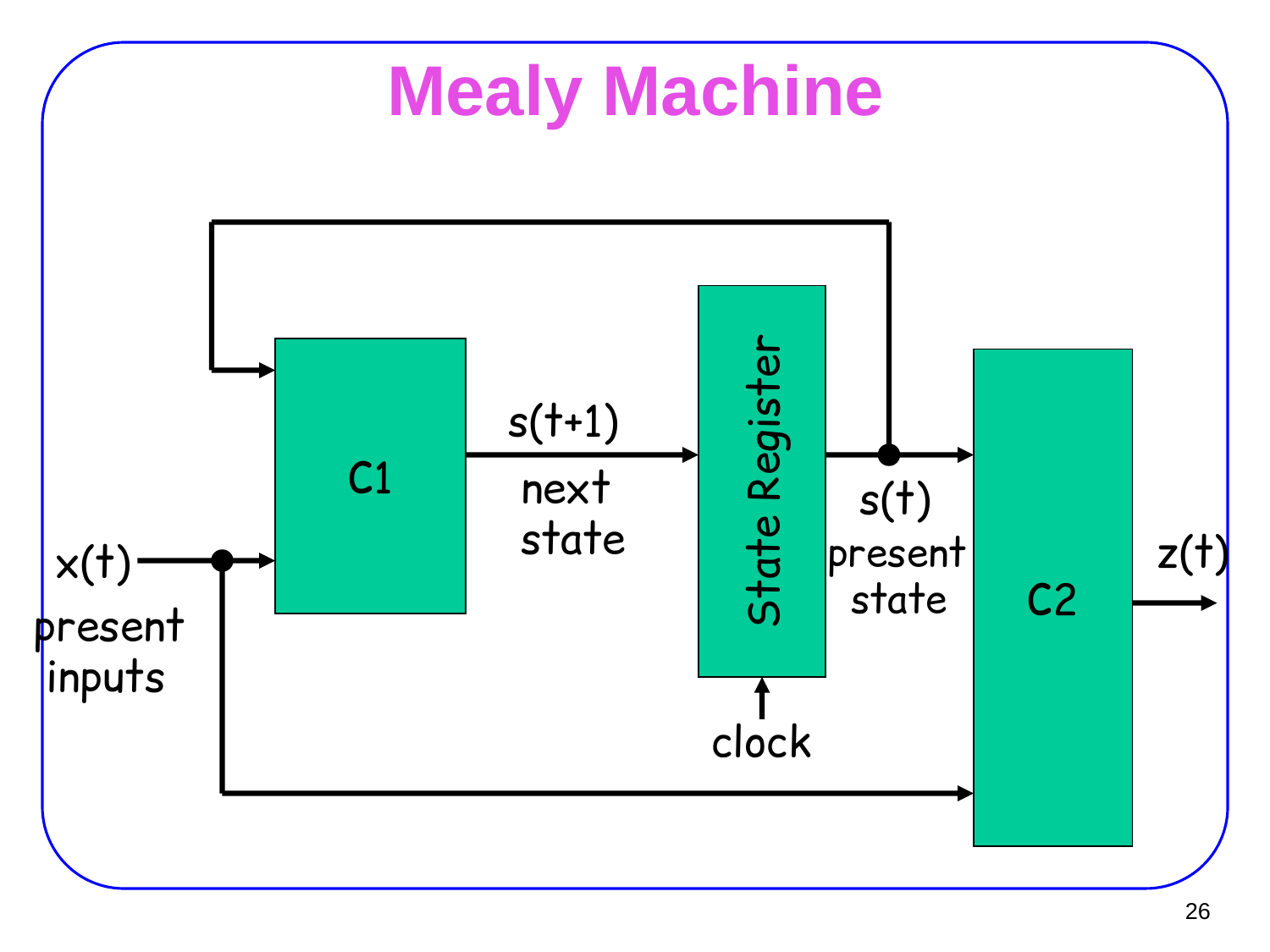

# Mealy Machine

C1
C2

s(t+1)
State Register

next
state

s(t)
z(t)
present
  state
x(t)

present
 inputs

clock

26